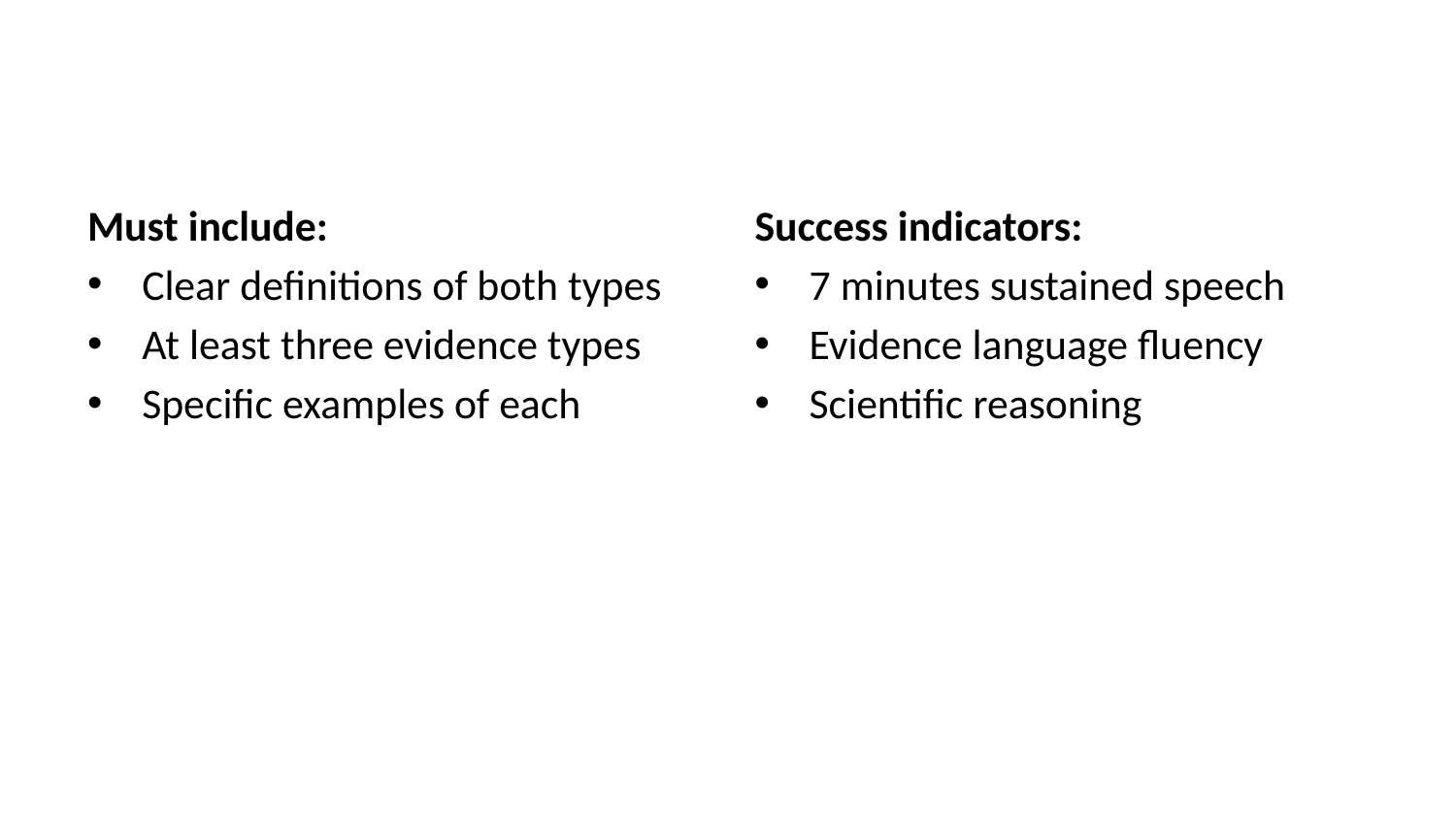

Must include:
Clear definitions of both types
At least three evidence types
Specific examples of each
Success indicators:
7 minutes sustained speech
Evidence language fluency
Scientific reasoning